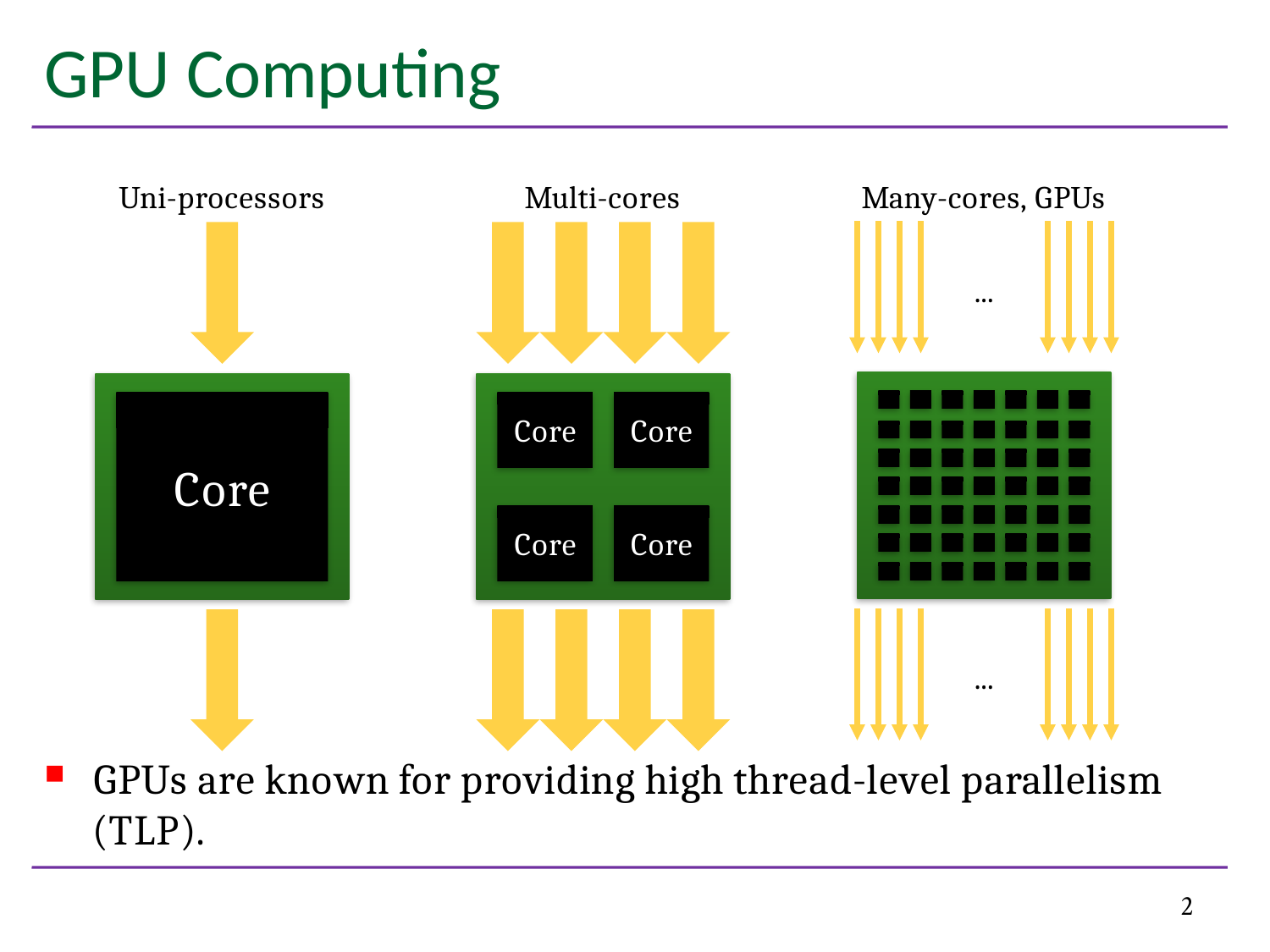

# GPU Computing
Uni-processors

Core

Multi-cores

Core
Core
Core
Core

Many-cores, GPUs
...

...
GPUs are known for providing high thread-level parallelism (TLP).
2